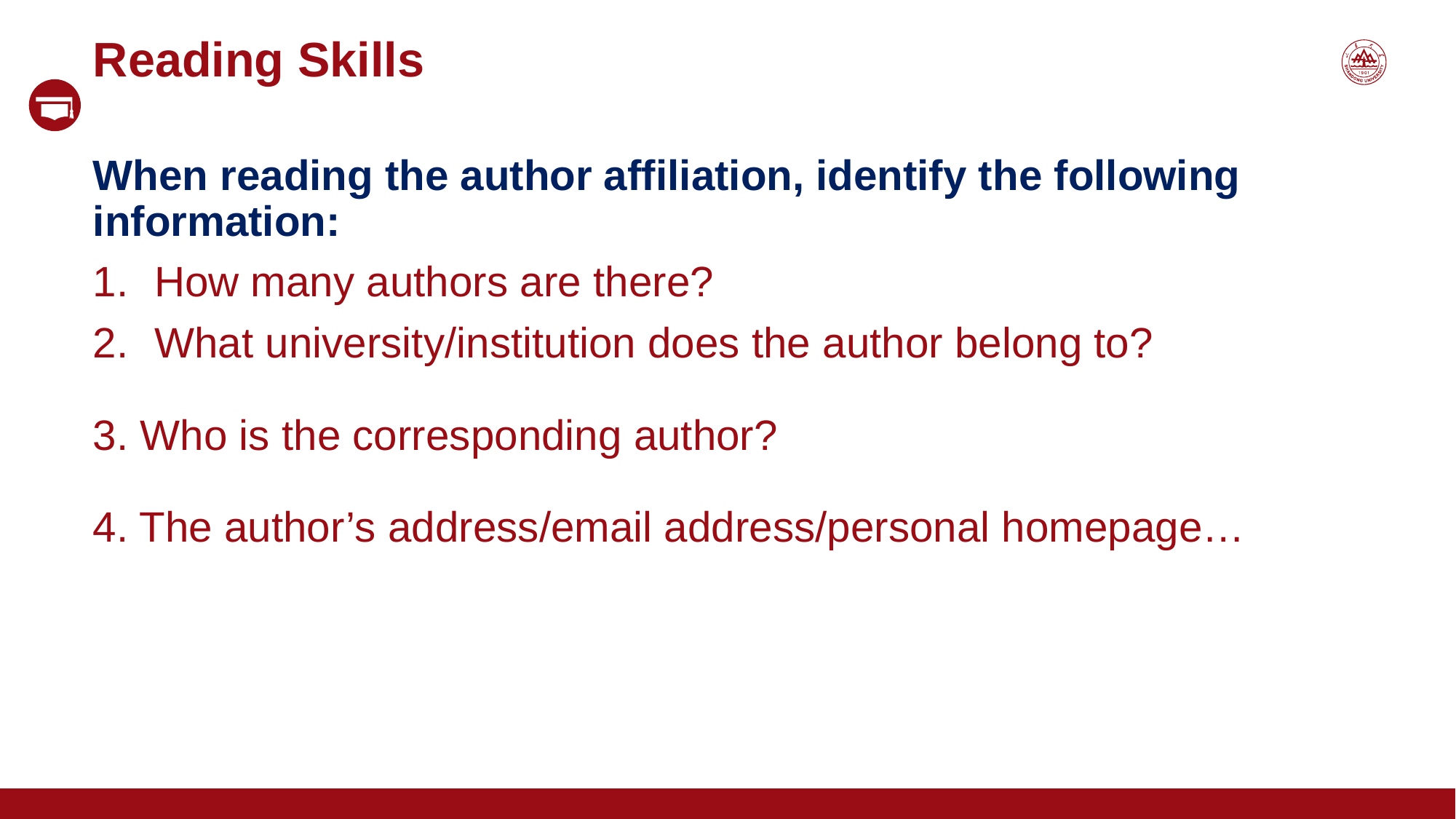

Reading Skills
When reading the author affiliation, identify the following information:
How many authors are there?
What university/institution does the author belong to?
3. Who is the corresponding author?
4. The author’s address/email address/personal homepage…